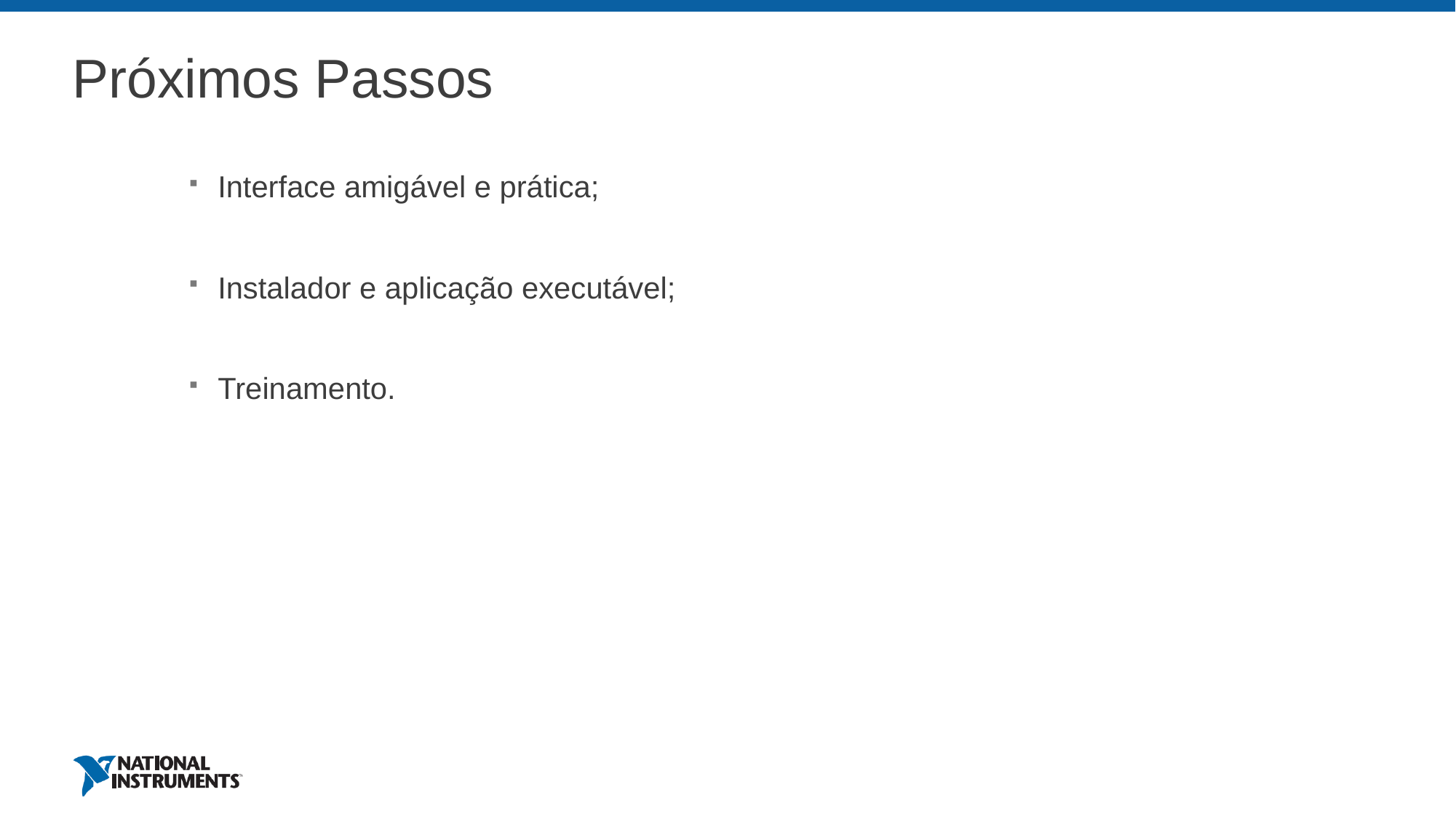

# Próximos Passos

Interface amigável e prática;

Instalador e aplicação executável;

Treinamento.